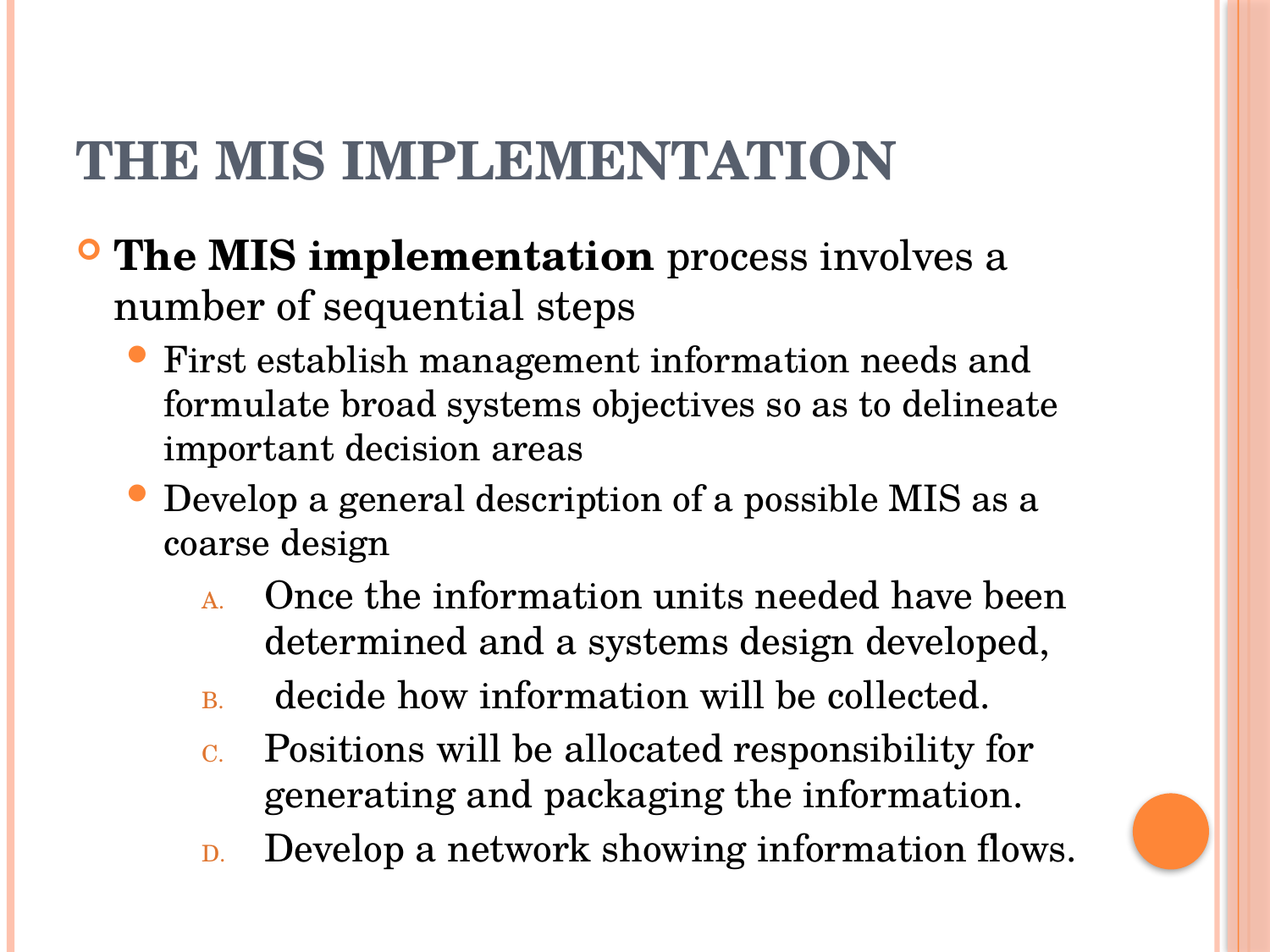

# The MIS implementation
The MIS implementation process involves a number of sequential steps
First establish management information needs and formulate broad systems objectives so as to delineate important decision areas
Develop a general description of a possible MIS as a coarse design
Once the information units needed have been determined and a systems design developed,
 decide how information will be collected.
Positions will be allocated responsibility for generating and packaging the information.
Develop a network showing information flows.